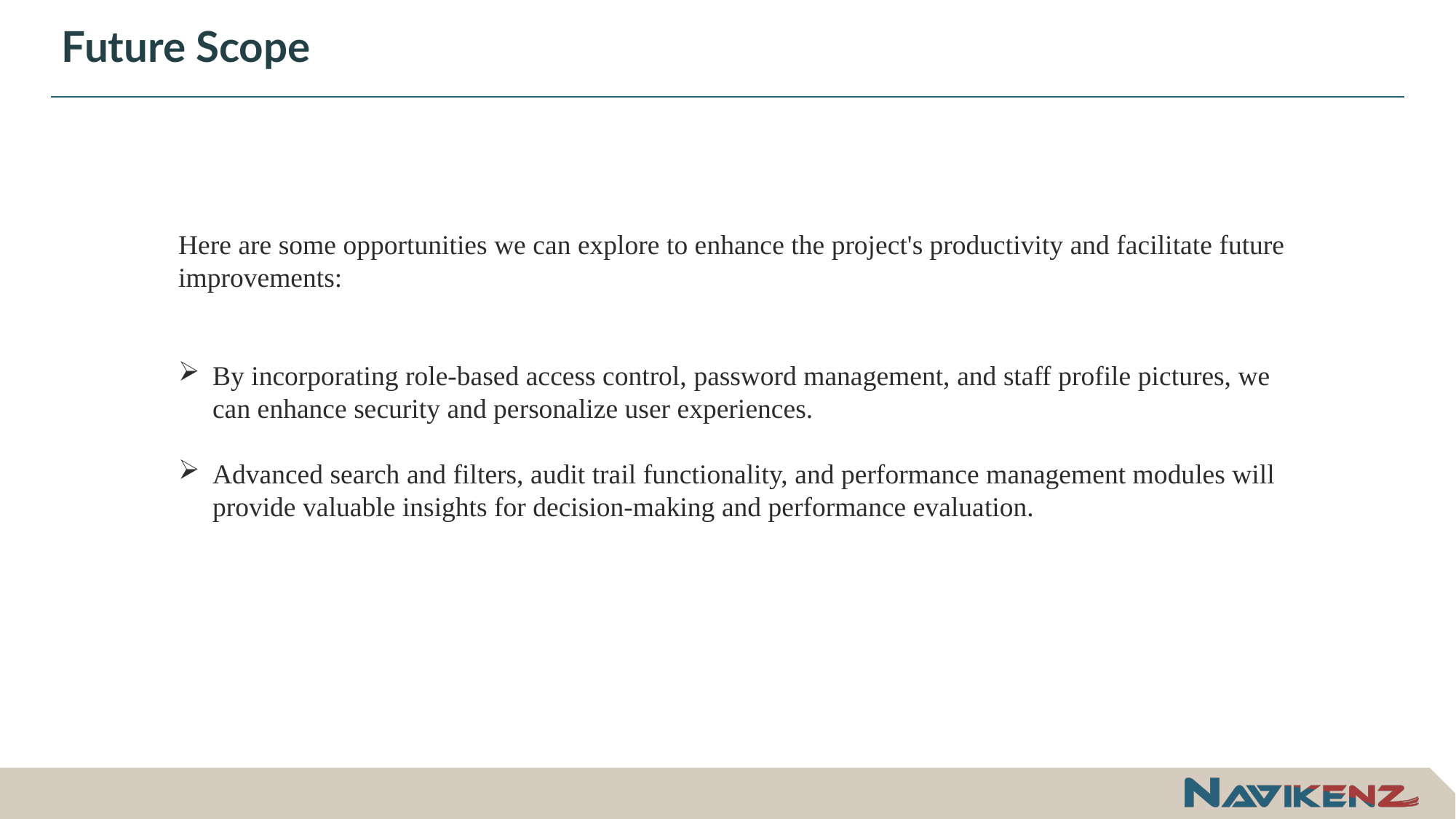

# Future Scope
Here are some opportunities we can explore to enhance the project's productivity and facilitate future improvements:

By incorporating role-based access control, password management, and staff profile pictures, we can enhance security and personalize user experiences.

Advanced search and filters, audit trail functionality, and performance management modules will provide valuable insights for decision-making and performance evaluation.